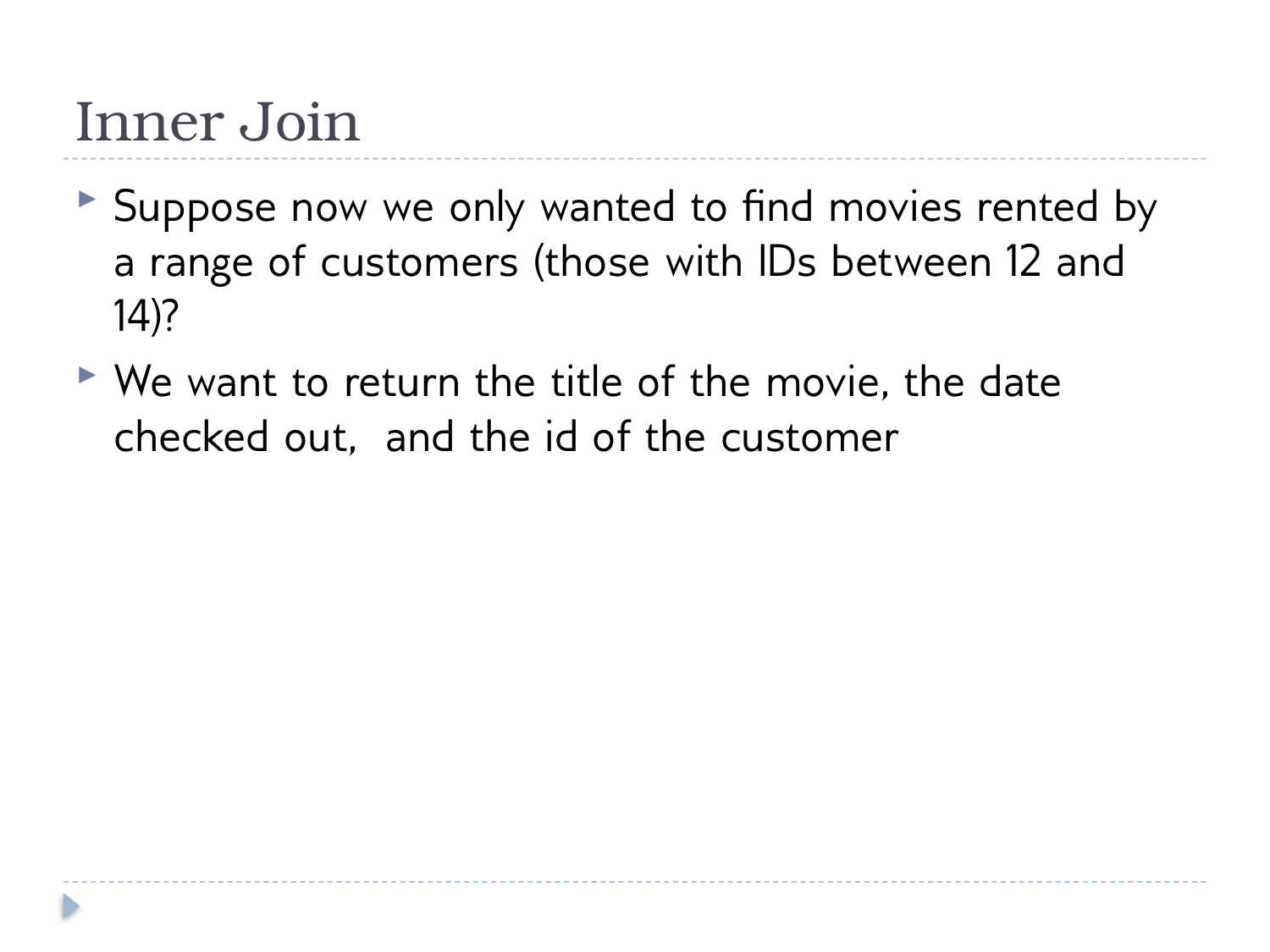

# Inner Join
Suppose now we only wanted to find movies rented by a range of customers (those with IDs between 12 and 14)?
We want to return the title of the movie, the date checked out,  and the id of the customer